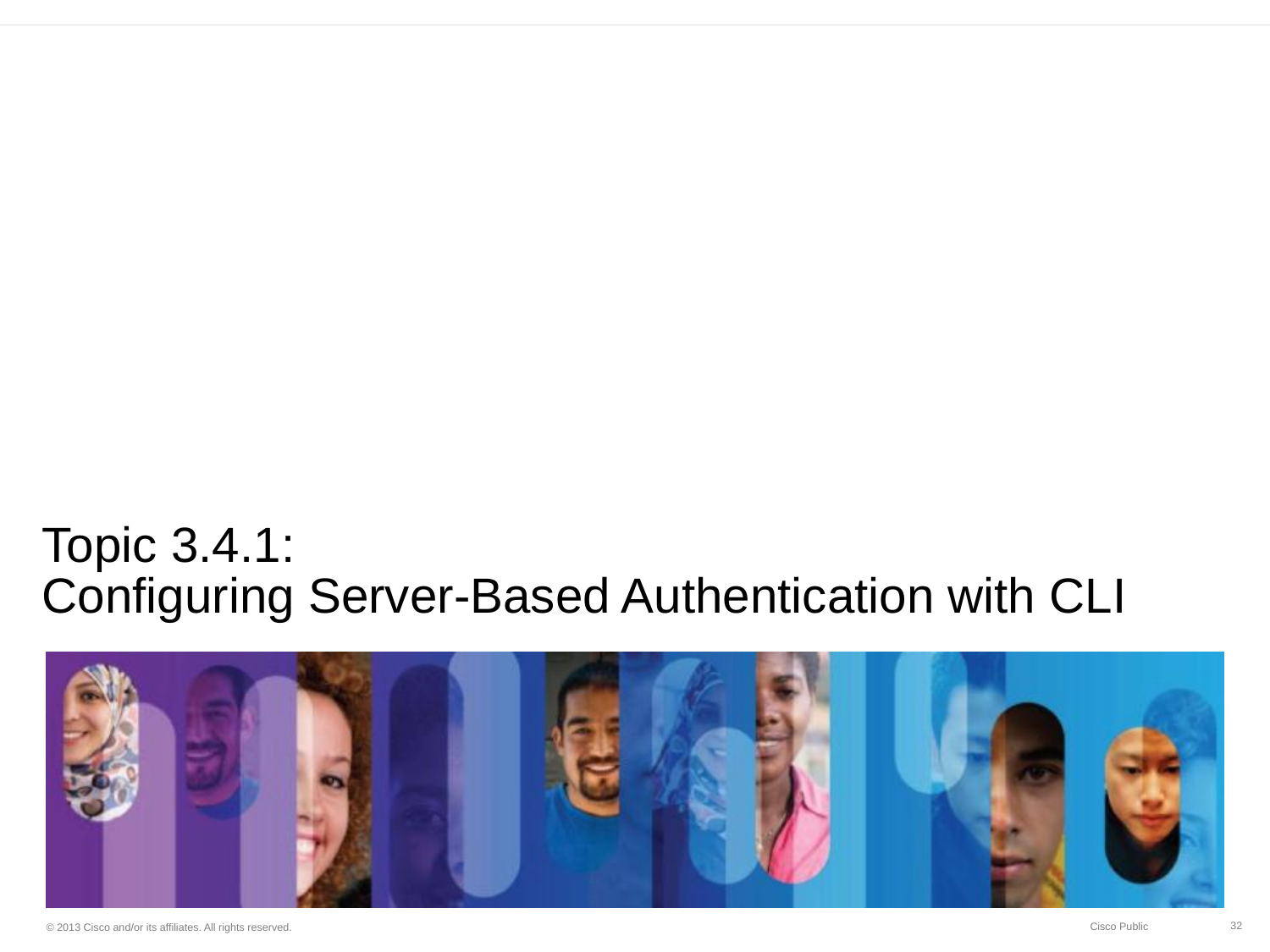

# Topic 3.4.1: Configuring Server-Based Authentication with CLI